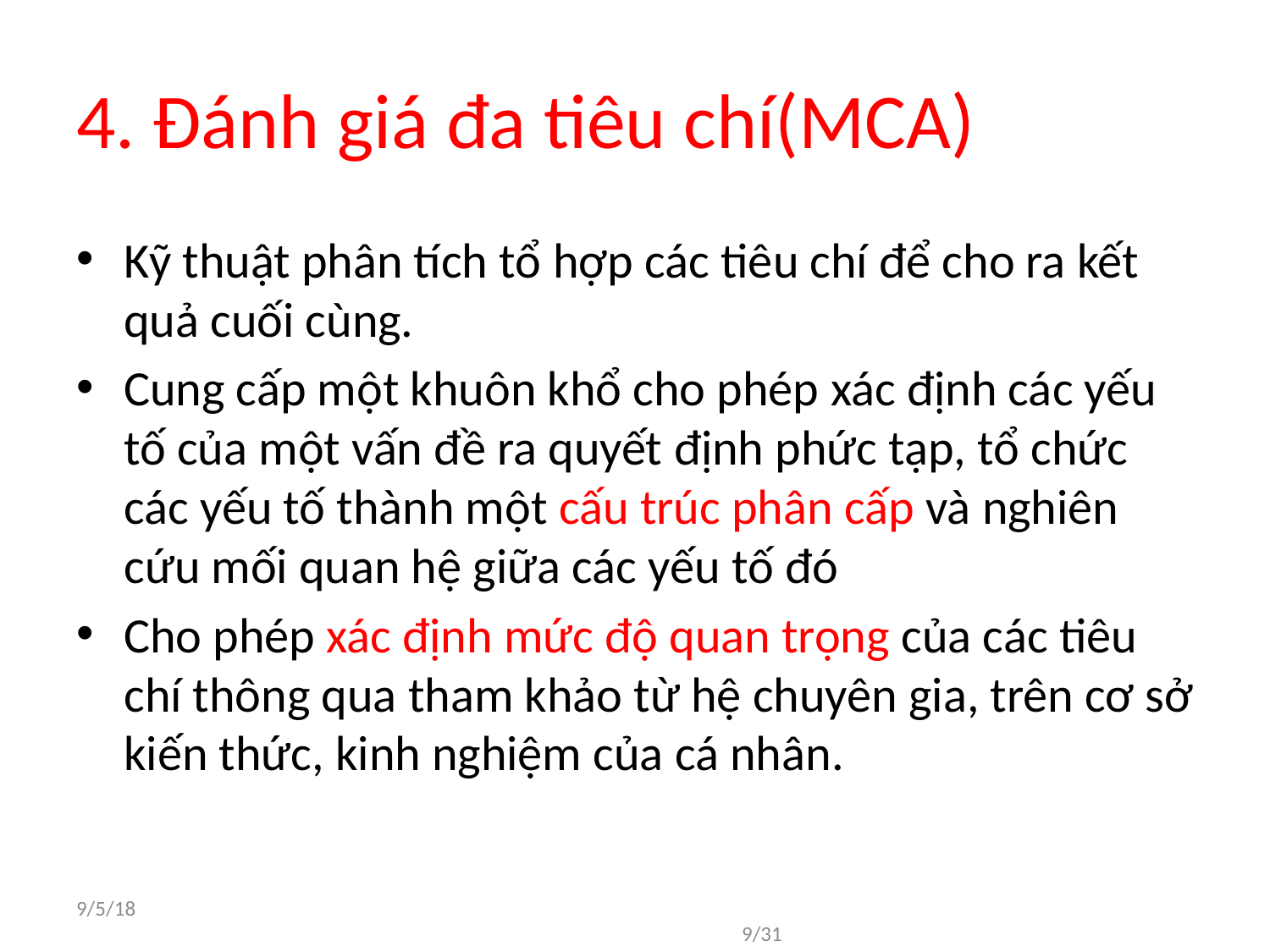

# 4. Đánh giá đa tiêu chí(MCA)
Kỹ thuật phân tích tổ hợp các tiêu chí để cho ra kết quả cuối cùng.
Cung cấp một khuôn khổ cho phép xác định các yếu tố của một vấn đề ra quyết định phức tạp, tổ chức các yếu tố thành một cấu trúc phân cấp và nghiên cứu mối quan hệ giữa các yếu tố đó
Cho phép xác định mức độ quan trọng của các tiêu chí thông qua tham khảo từ hệ chuyên gia, trên cơ sở kiến thức, kinh nghiệm của cá nhân.

9/5/18
						9/31